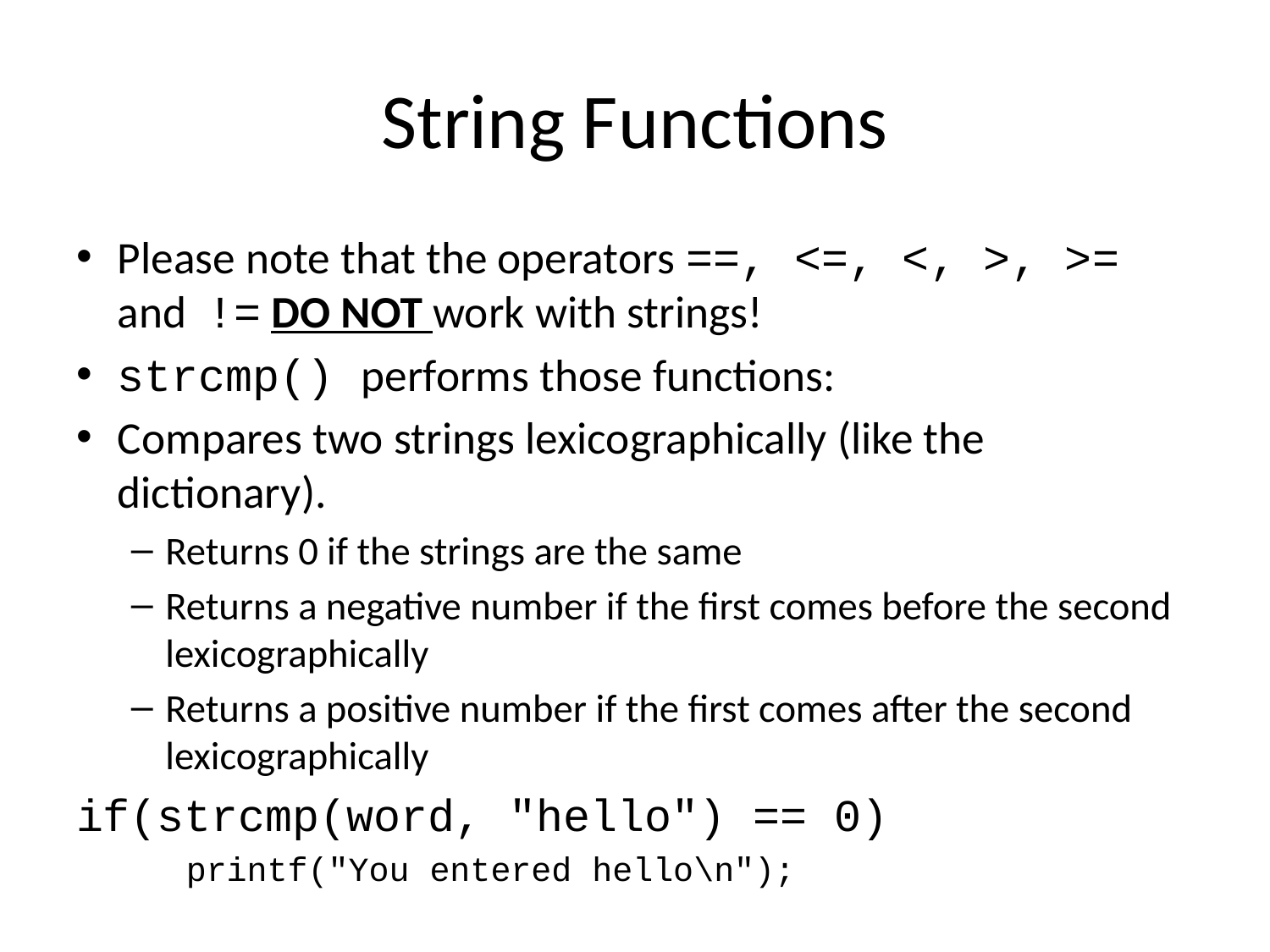

# String Functions
Please note that the operators ==, <=, <, >, >= and  != DO NOT work with strings!
strcmp() performs those functions:
Compares two strings lexicographically (like the dictionary).
Returns 0 if the strings are the same
Returns a negative number if the first comes before the second lexicographically
Returns a positive number if the first comes after the second lexicographically
if(strcmp(word, "hello") == 0)
printf("You entered hello\n");